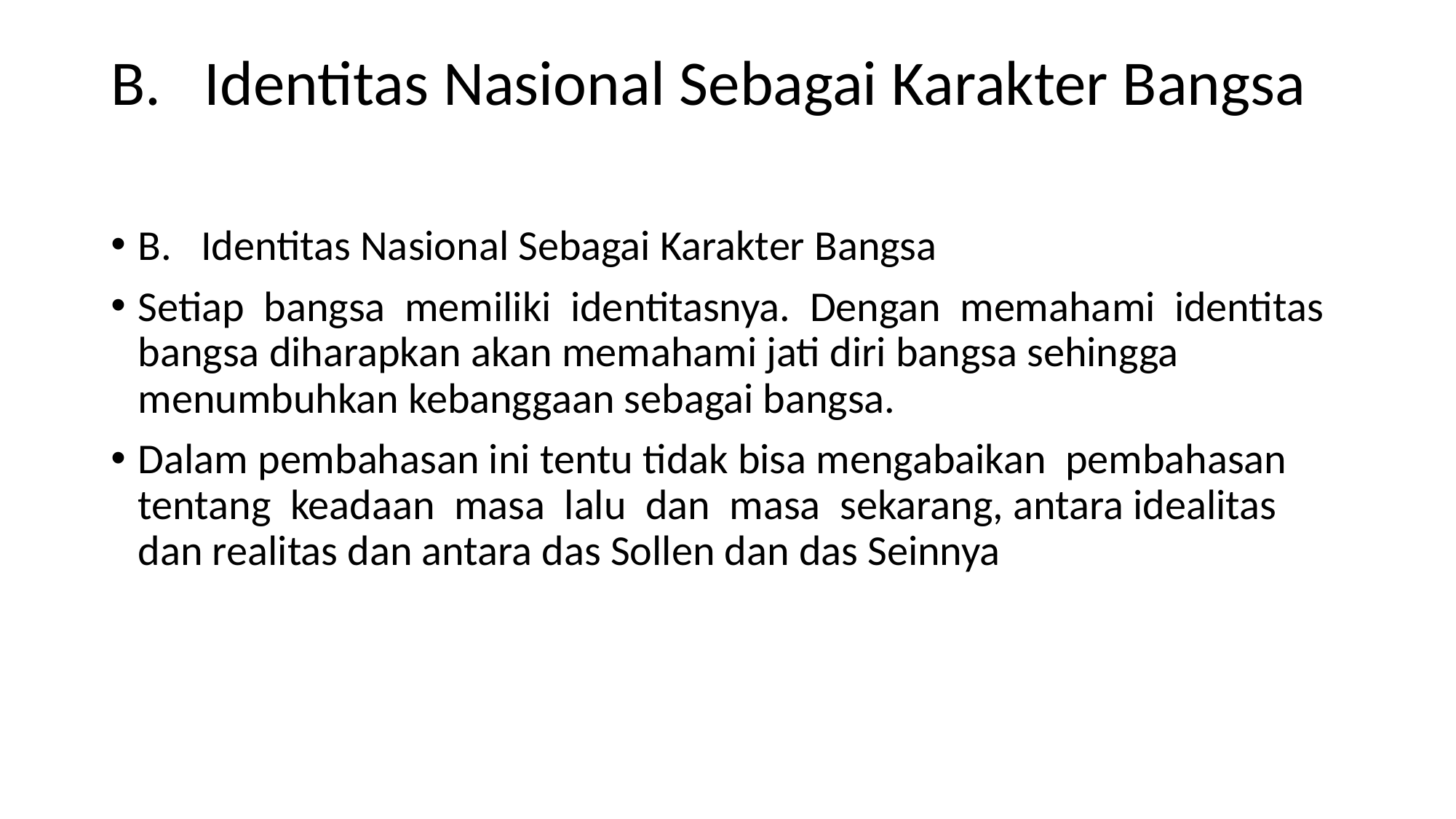

# B.   Identitas Nasional Sebagai Karakter Bangsa
B.   Identitas Nasional Sebagai Karakter Bangsa
Setiap  bangsa  memiliki  identitasnya.  Dengan  memahami  identitas bangsa diharapkan akan memahami jati diri bangsa sehingga menumbuhkan kebanggaan sebagai bangsa.
Dalam pembahasan ini tentu tidak bisa mengabaikan  pembahasan  tentang  keadaan  masa  lalu  dan  masa  sekarang, antara idealitas dan realitas dan antara das Sollen dan das Seinnya